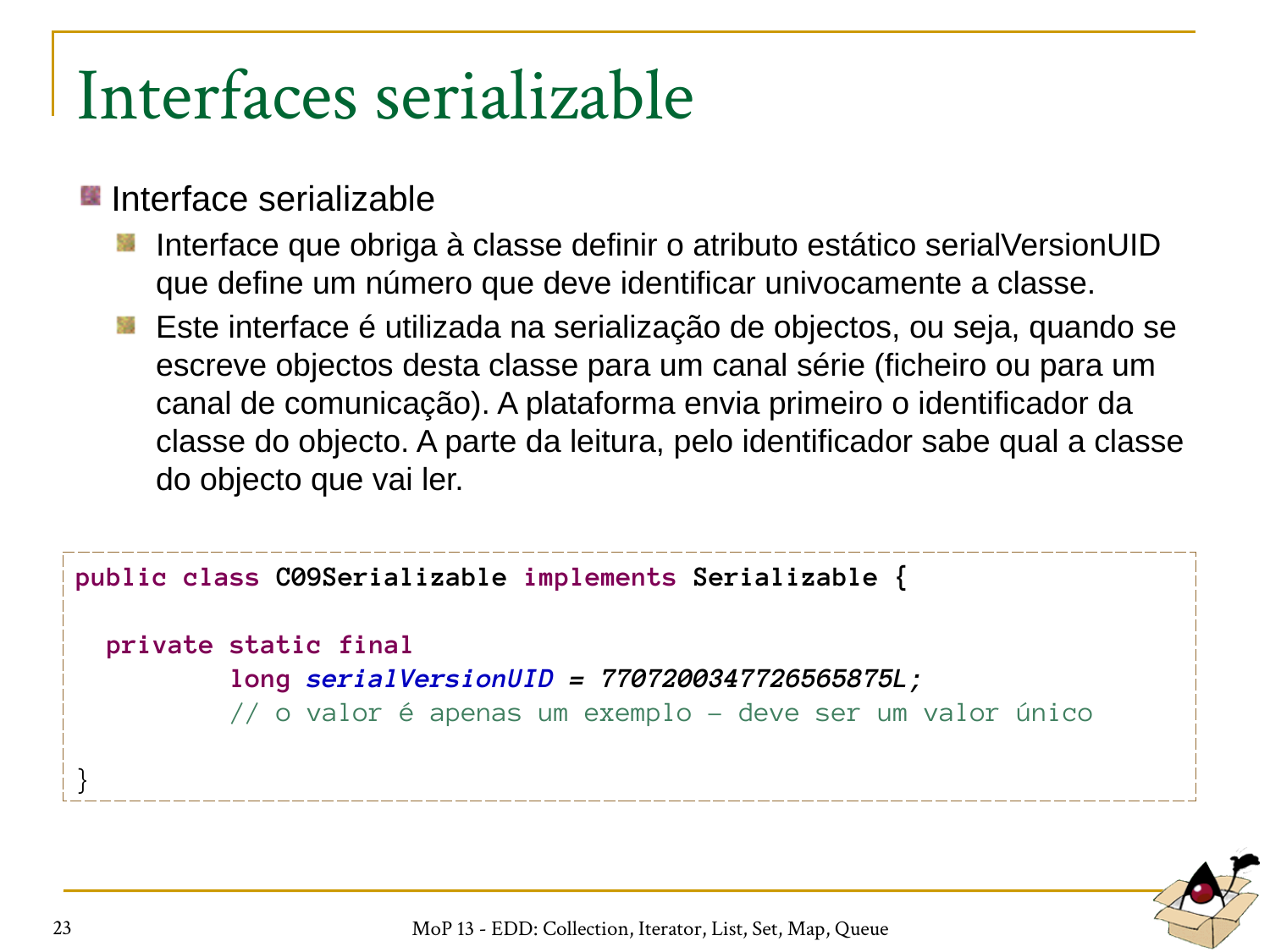

# Interfaces serializable
Interface serializable
Interface que obriga à classe definir o atributo estático serialVersionUID que define um número que deve identificar univocamente a classe.
Este interface é utilizada na serialização de objectos, ou seja, quando se escreve objectos desta classe para um canal série (ficheiro ou para um canal de comunicação). A plataforma envia primeiro o identificador da classe do objecto. A parte da leitura, pelo identificador sabe qual a classe do objecto que vai ler.
public class C09Serializable implements Serializable {

  private static final
          long serialVersionUID = 7707200347726565875L;
          // o valor é apenas um exemplo – deve ser um valor único

}
MoP 13 - EDD: Collection, Iterator, List, Set, Map, Queue